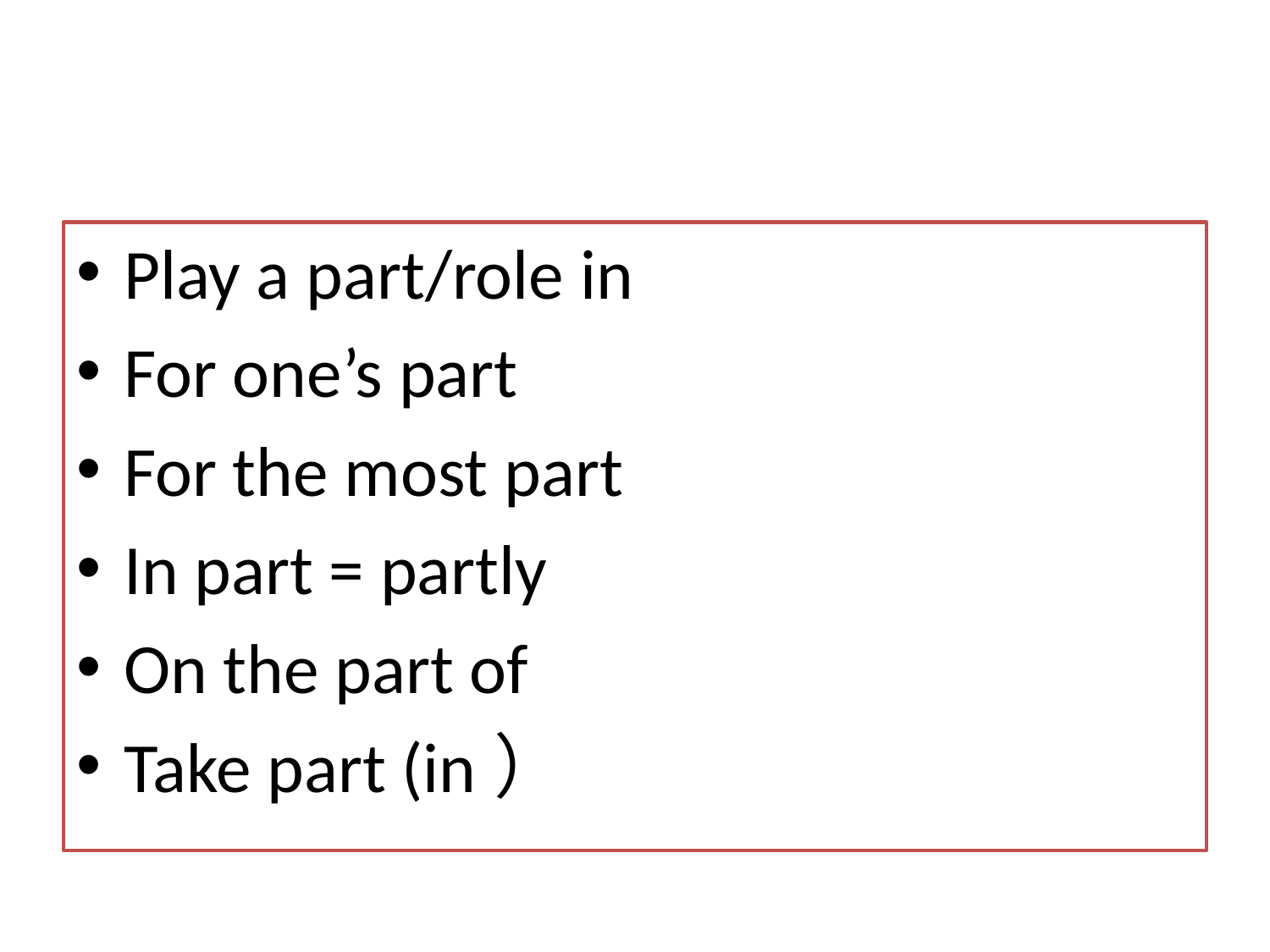

Play a part/role in
For one’s part
For the most part
In part = partly
On the part of
Take part (in）